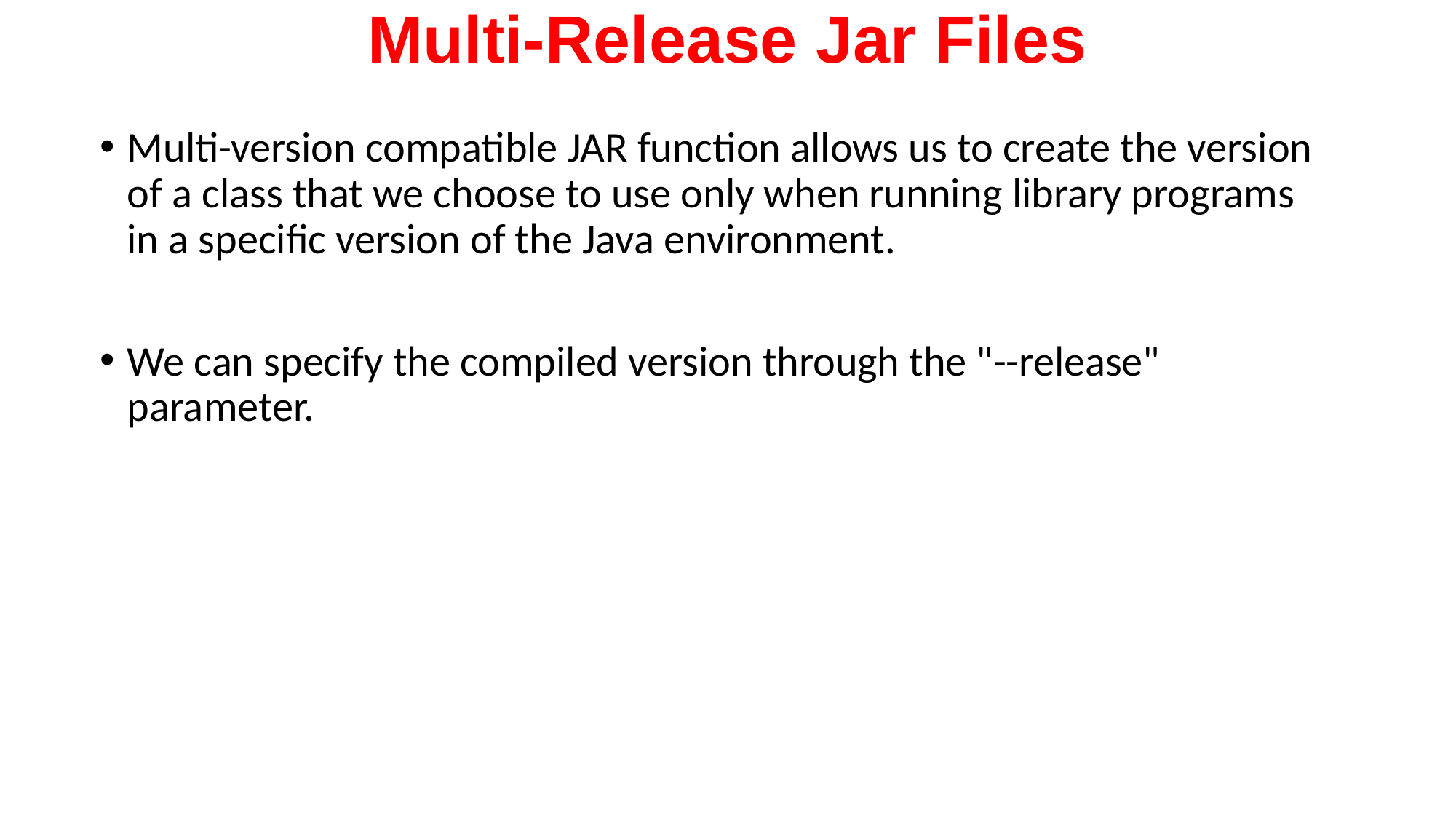

# Multi-Release Jar Files
Multi-version compatible JAR function allows us to create the version of a class that we choose to use only when running library programs in a specific version of the Java environment.

We can specify the compiled version through the "--release" parameter.